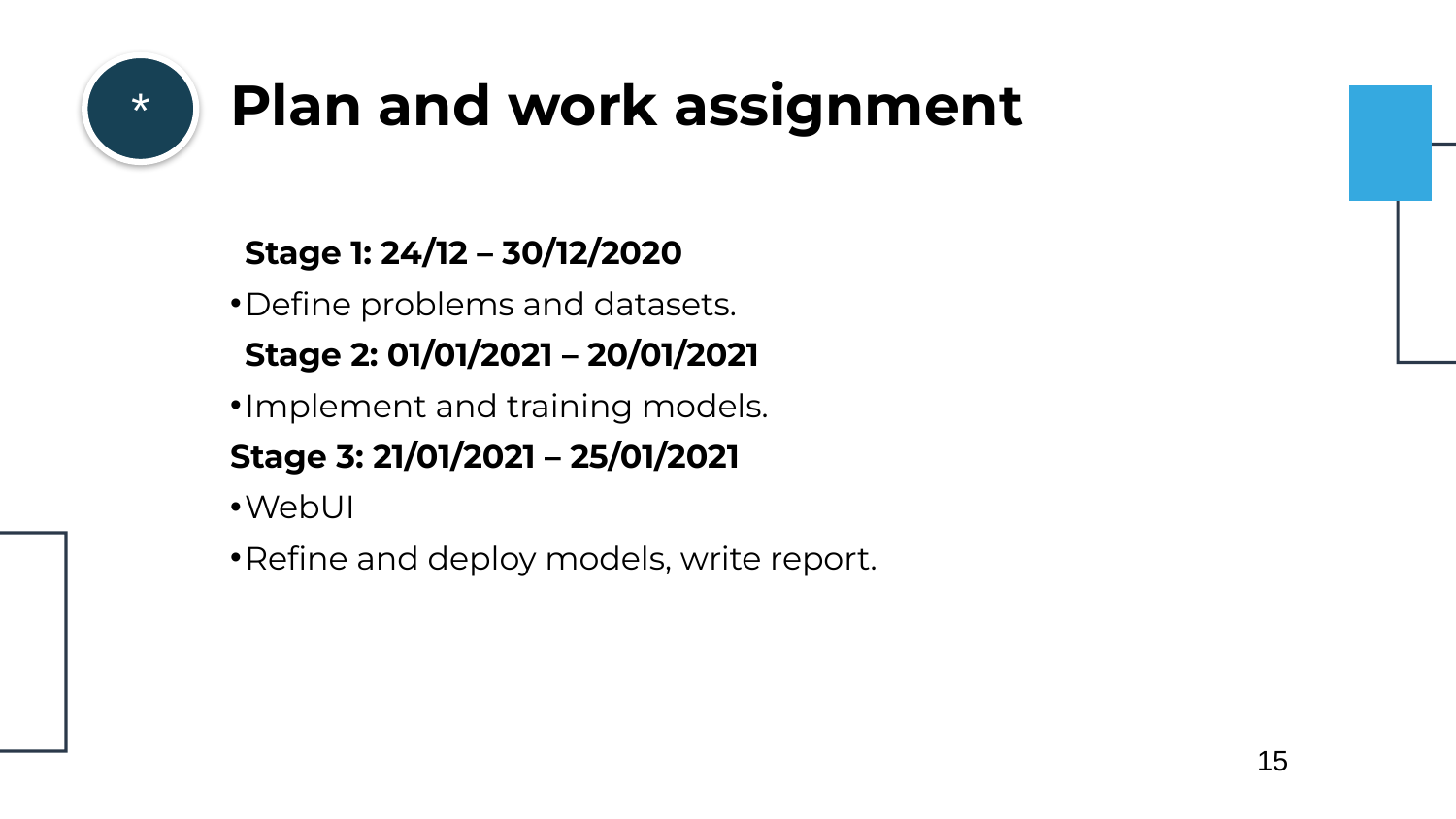

*
Plan and work assignment
Stage 1: 24/12 – 30/12/2020
Define problems and datasets.
Stage 2: 01/01/2021 – 20/01/2021
Implement and training models.
Stage 3: 21/01/2021 – 25/01/2021
WebUI
Refine and deploy models, write report.